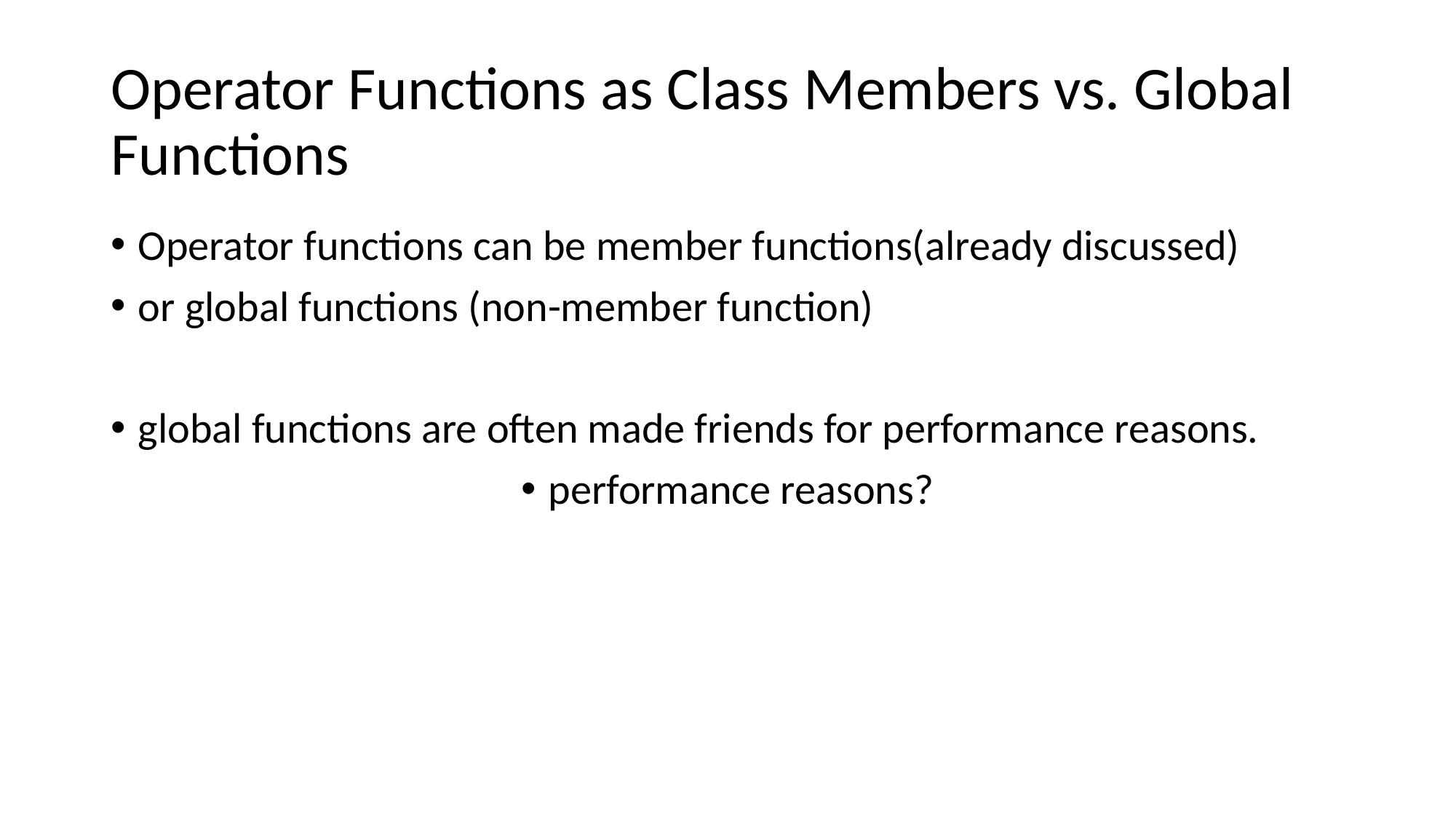

# Operator Functions as Class Members vs. Global Functions
Operator functions can be member functions(already discussed)
or global functions (non-member function)

global functions are often made friends for performance reasons.
performance reasons?